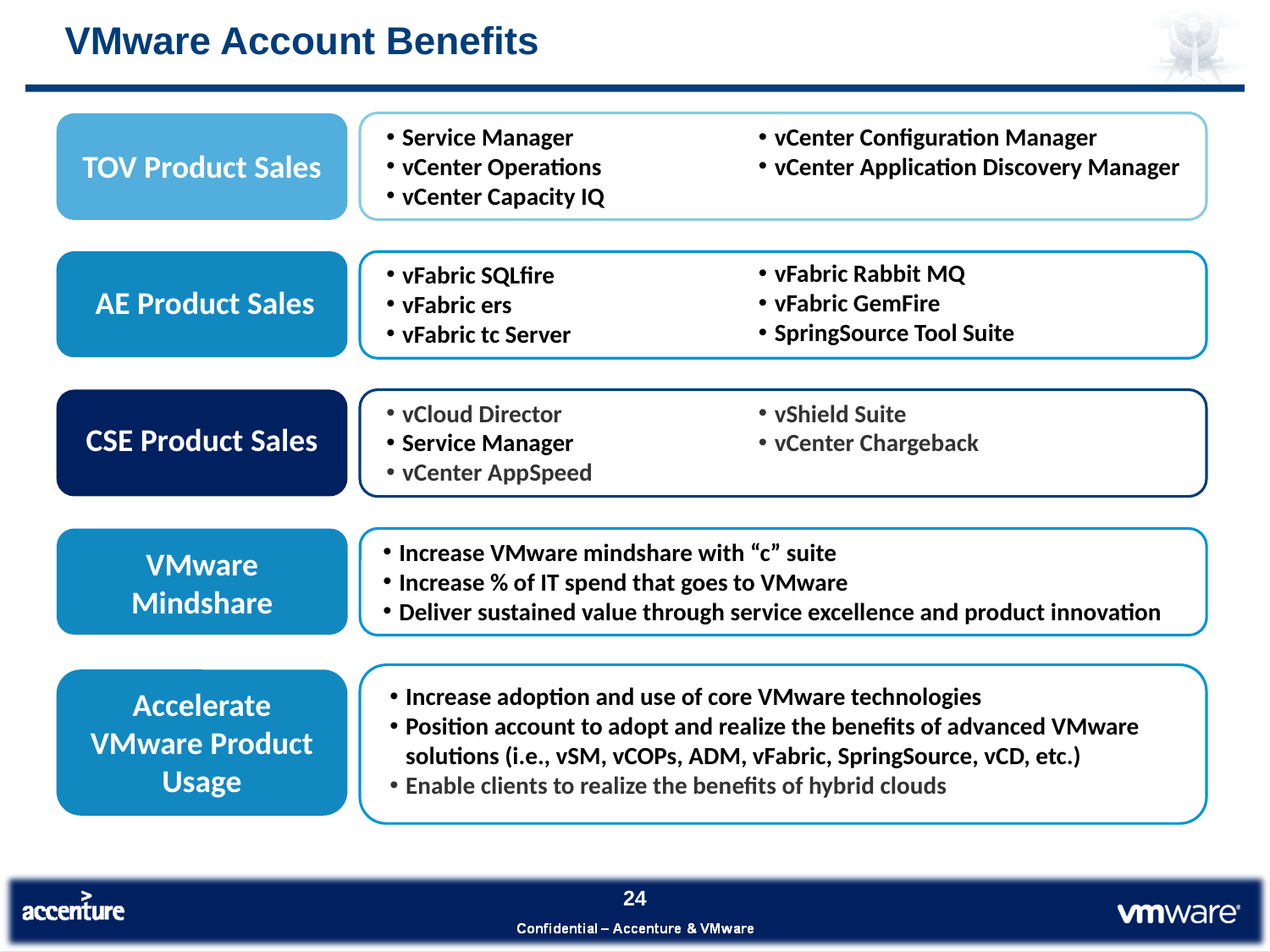

# VMware Account Benefits

Service Manager
vCenter Operations
vCenter Capacity IQ
vCenter Configuration Manager
vCenter Application Discovery Manager
TOV Product Sales

vFabric Rabbit MQ
vFabric GemFire
SpringSource Tool Suite

vFabric SQLfire
vFabric ers
vFabric tc Server
AE Product Sales

vCloud Director
Service Manager
vCenter AppSpeed
vShield Suite
vCenter Chargeback
CSE Product Sales

Increase VMware mindshare with “c” suite
Increase % of IT spend that goes to VMware
Deliver sustained value through service excellence and product innovation
VMware Mindshare

Increase adoption and use of core VMware technologies
Position account to adopt and realize the benefits of advanced VMware solutions (i.e., vSM, vCOPs, ADM, vFabric, SpringSource, vCD, etc.)
Enable clients to realize the benefits of hybrid clouds
Accelerate VMware Product Usage